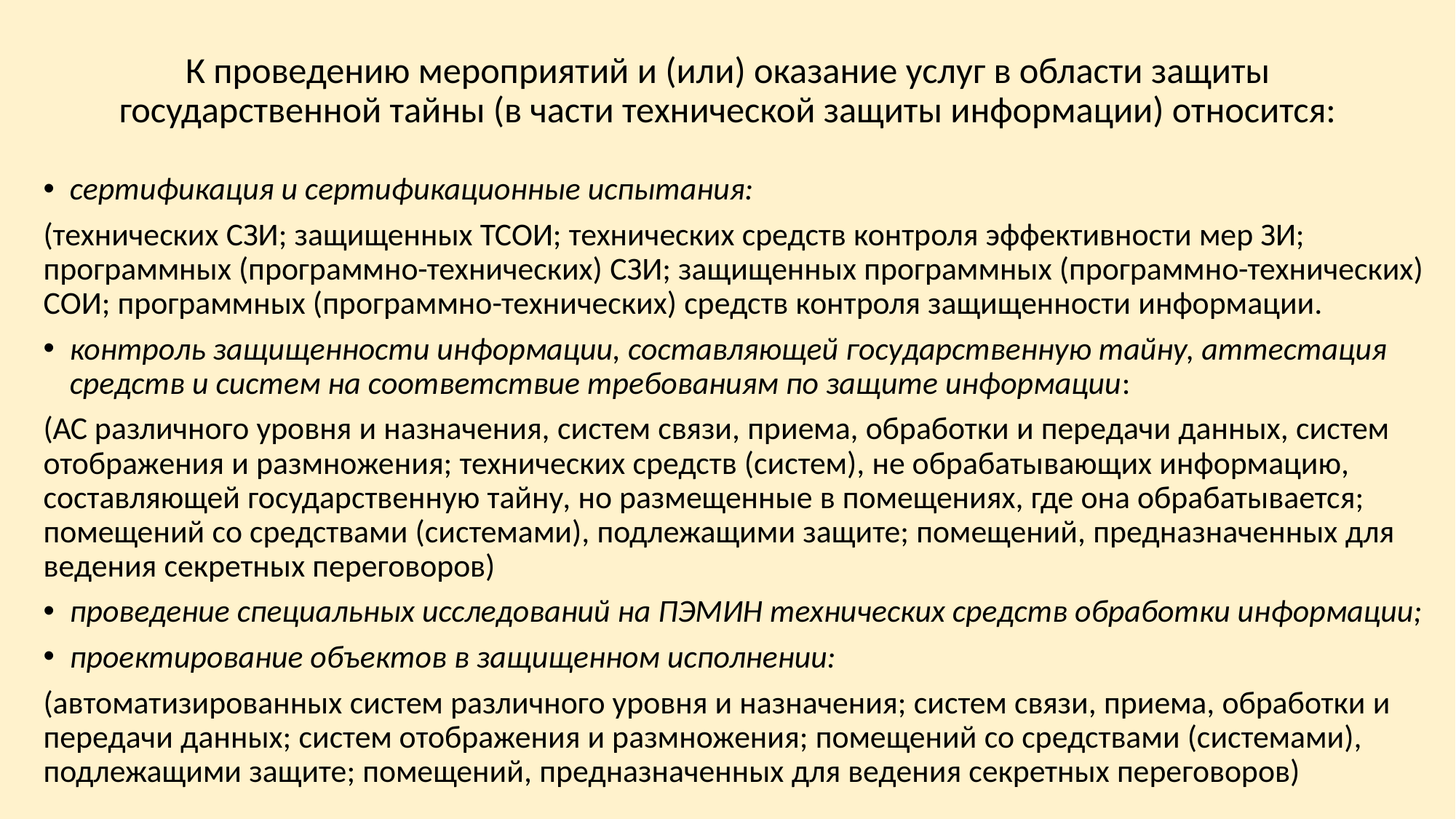

# К проведению мероприятий и (или) оказание услуг в области защиты государственной тайны (в части технической защиты информации) относится:
сертификация и сертификационные испытания:
(технических СЗИ; защищенных ТСОИ; технических средств контроля эффективности мер ЗИ; программных (программно-технических) СЗИ; защищенных программных (программно-технических) СОИ; программных (программно-технических) средств контроля защищенности информации.
контроль защищенности информации, составляющей государственную тайну, аттестация средств и систем на соответствие требованиям по защите информации:
(АС различного уровня и назначения, систем связи, приема, обработки и передачи данных, систем отображения и размножения; технических средств (систем), не обрабатывающих информацию, составляющей государственную тайну, но размещенные в помещениях, где она обрабатывается; помещений со средствами (системами), подлежащими защите; помещений, предназначенных для ведения секретных переговоров)
проведение специальных исследований на ПЭМИН технических средств обработки информации;
проектирование объектов в защищенном исполнении:
(автоматизированных систем различного уровня и назначения; систем связи, приема, обработки и передачи данных; систем отображения и размножения; помещений со средствами (системами), подлежащими защите; помещений, предназначенных для ведения секретных переговоров)